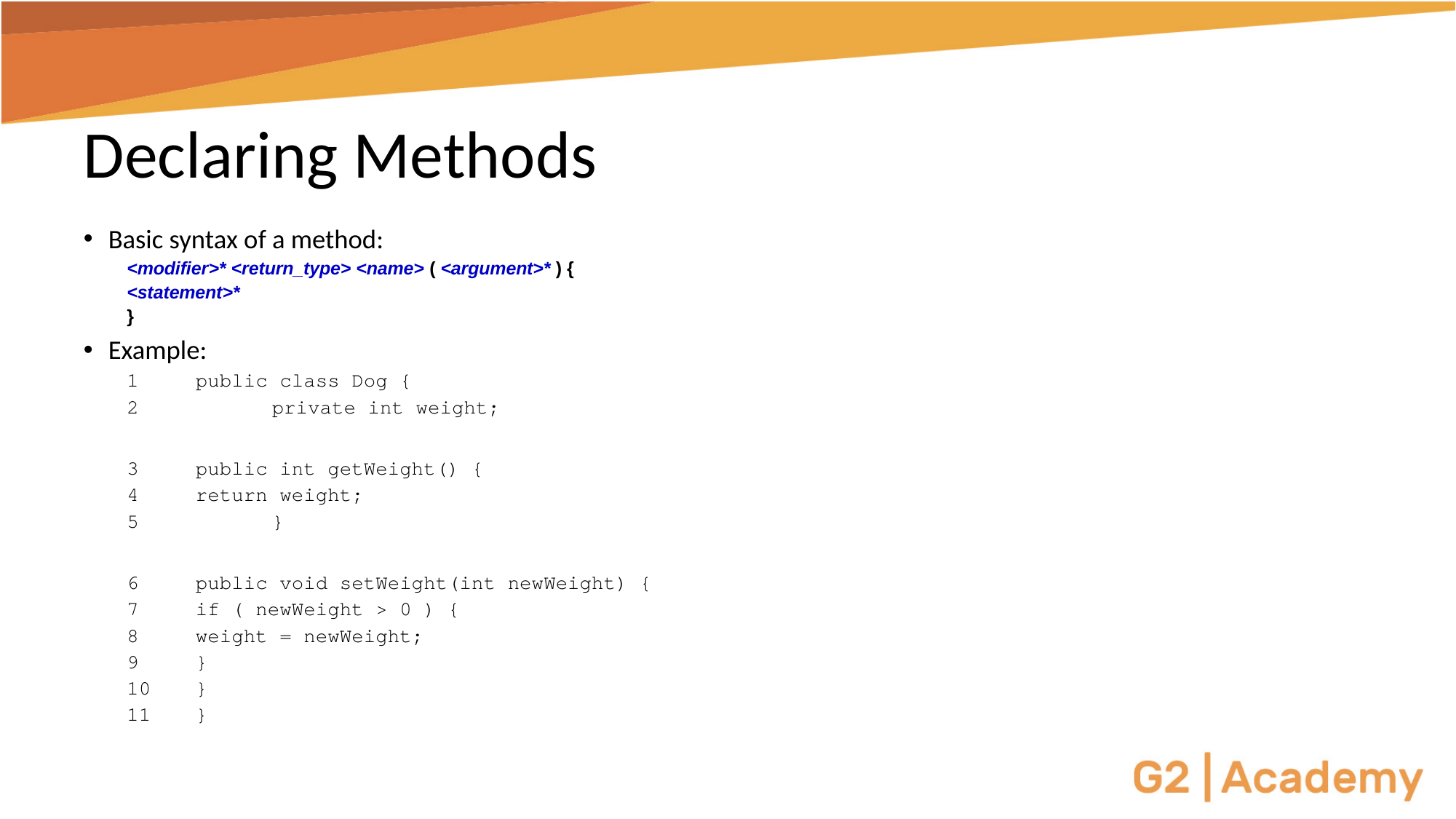

# Declaring Methods
Basic syntax of a method:
<modifier>* <return_type> <name> ( <argument>* ) {
	<statement>*
}
Example:
1 	public class Dog {
        private int weight;

3 		public int getWeight() {
4 			return weight;
        }

6 		public void setWeight(int newWeight) {
7 			if ( newWeight > 0 ) {
8 				weight = newWeight;
9 			}
10 		}
11 	}